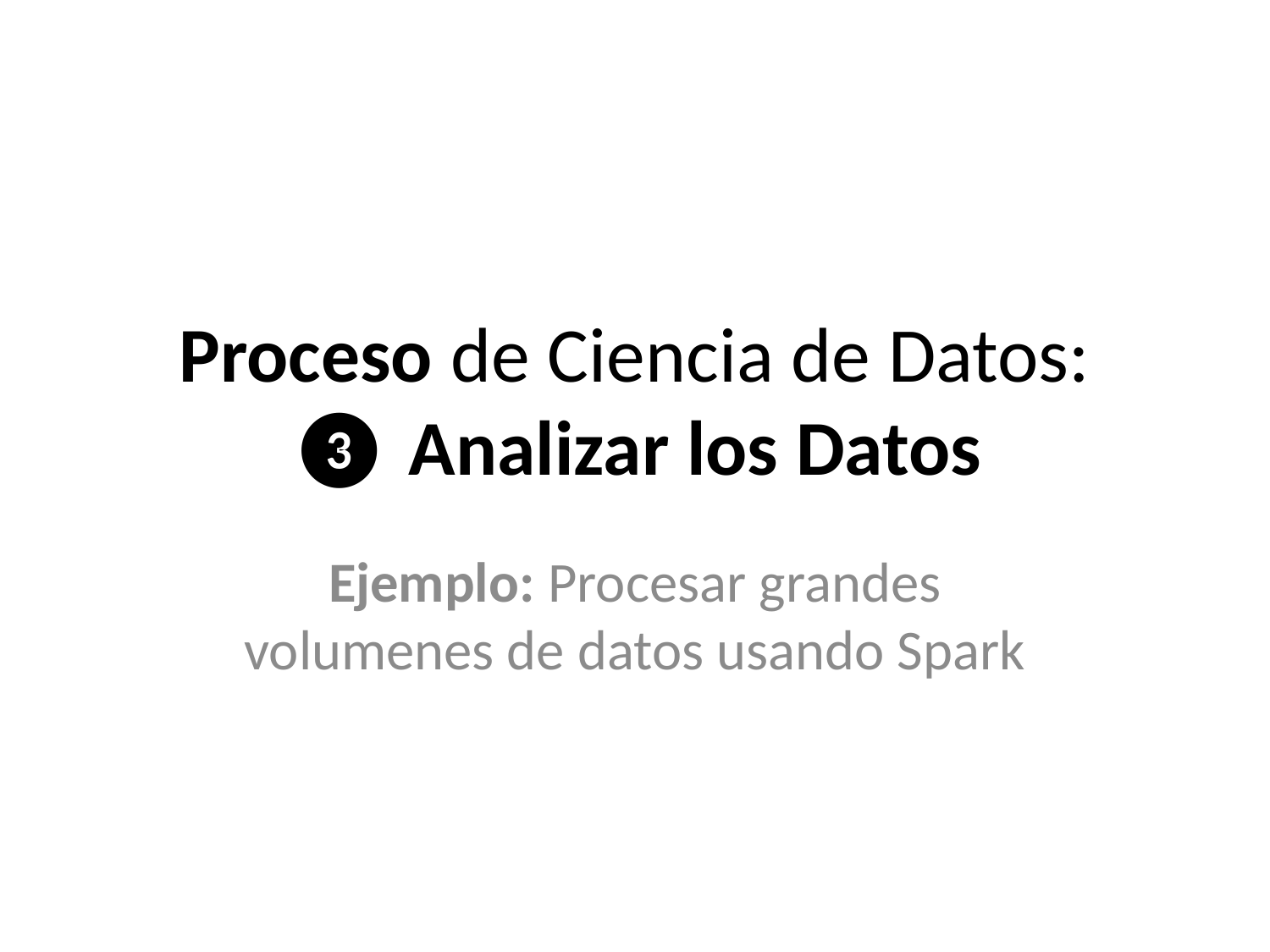

# Proceso de Ciencia de Datos: ❸ Analizar los Datos
Ejemplo: Procesar grandes volumenes de datos usando Spark